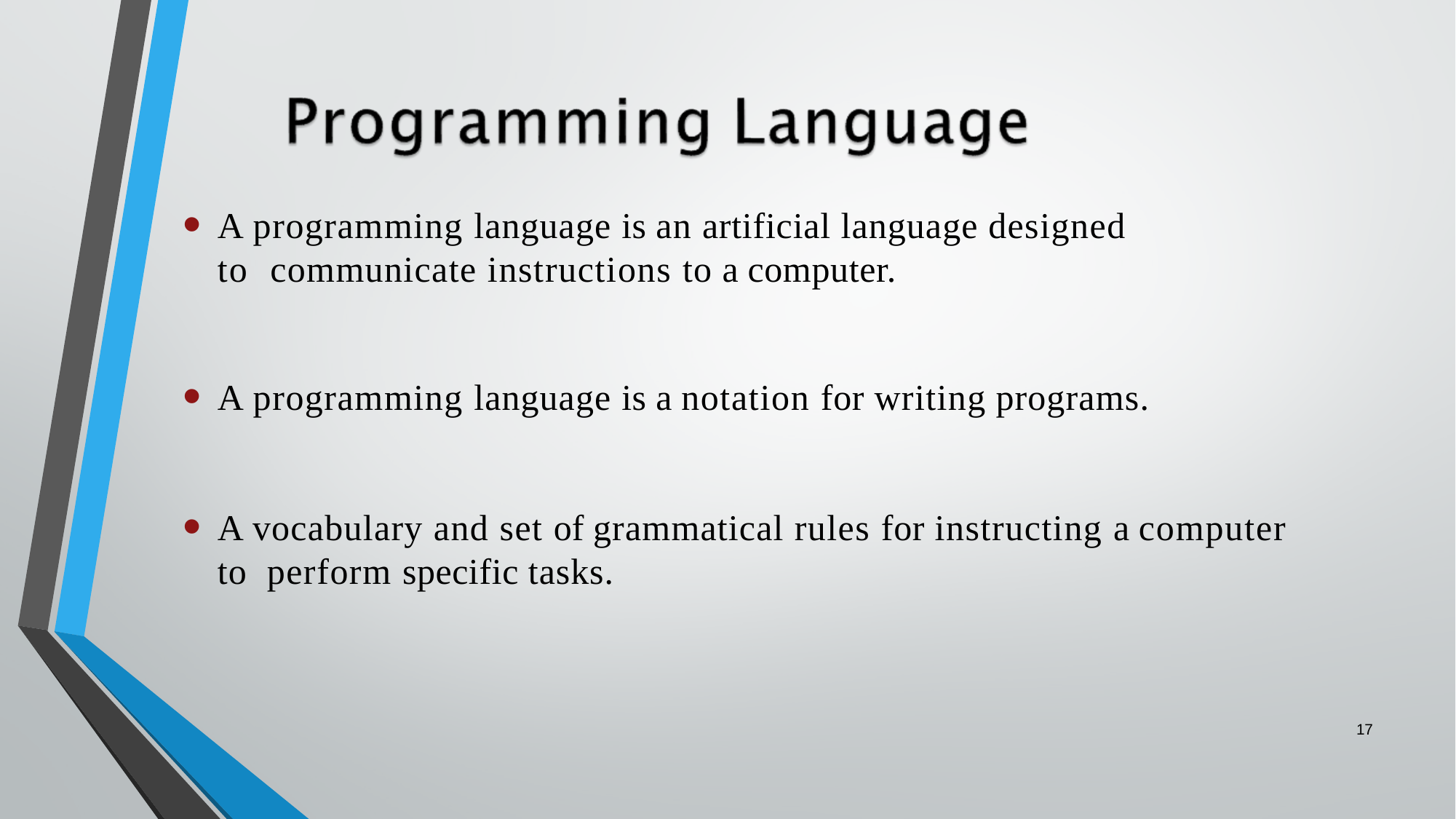

A programming language is an artificial language designed to  communicate instructions to a computer.

A programming language is a notation for writing programs.

A vocabulary and set of grammatical rules for instructing a computer to  perform specific tasks.
17